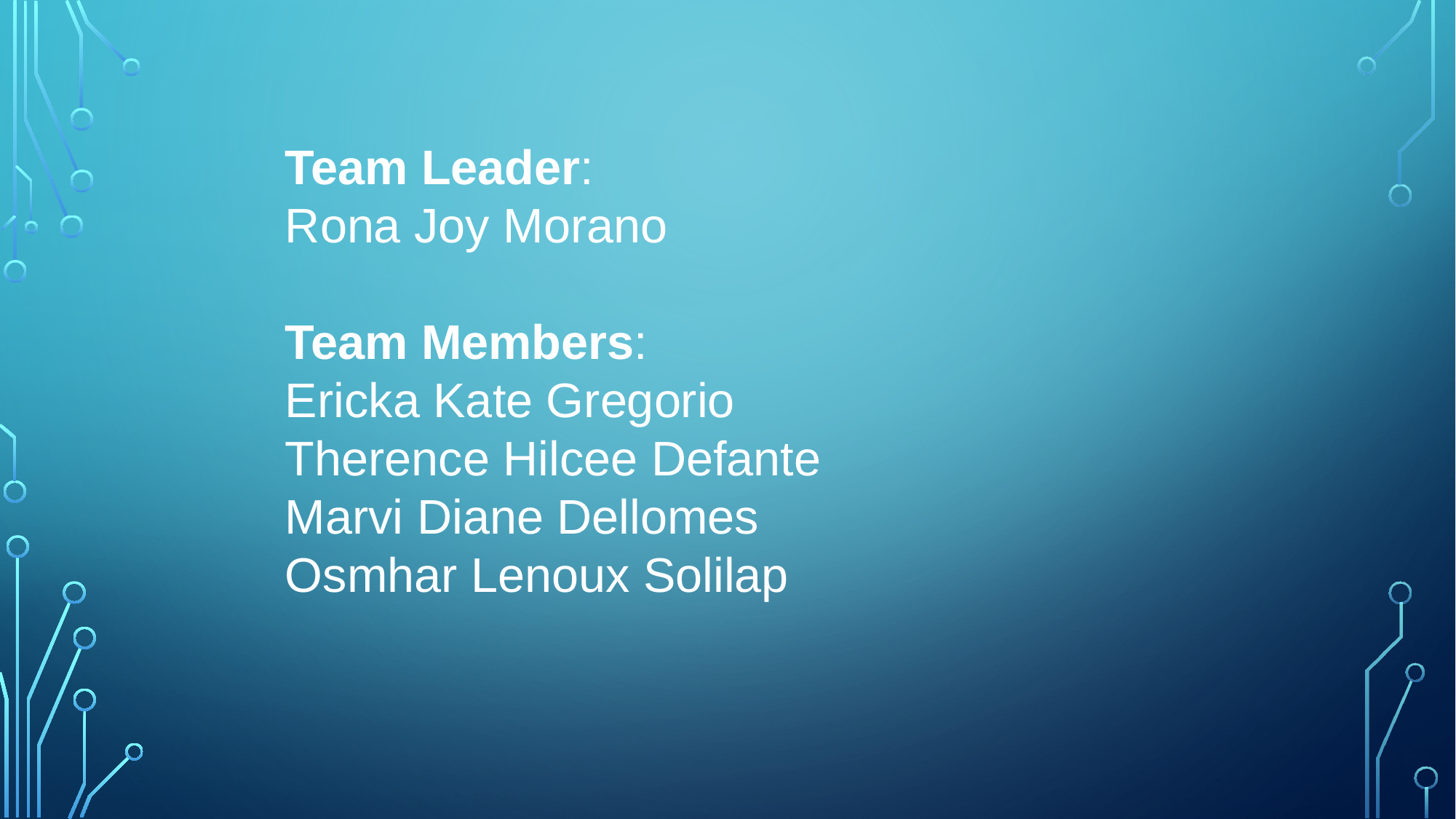

Team Leader:
Rona Joy Morano

Team Members:
Ericka Kate Gregorio             Therence Hilcee Defante
Marvi Diane Dellomes
Osmhar Lenoux Solilap